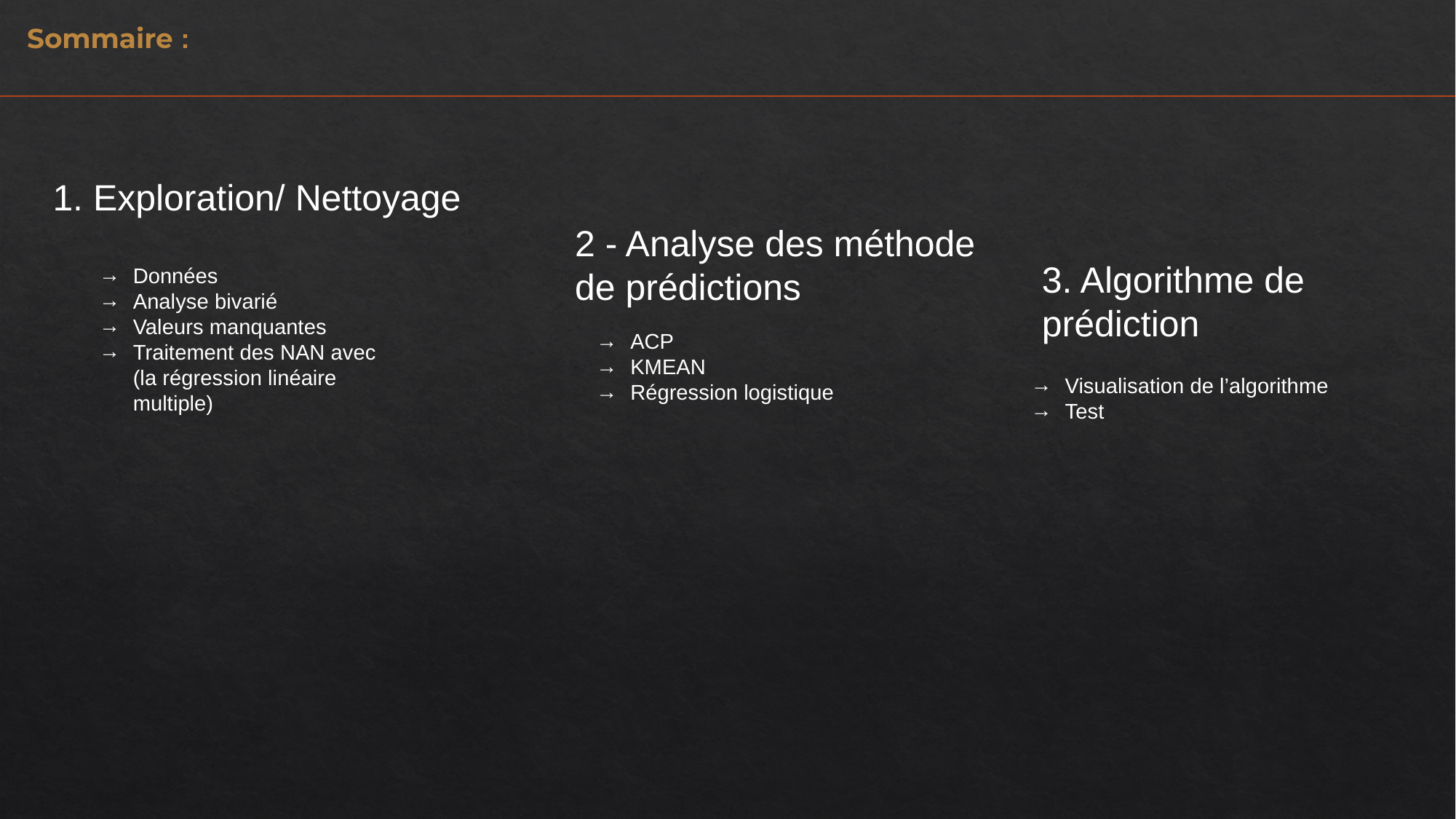

Sommaire :
1. Exploration/ Nettoyage
2 - Analyse des méthode de prédictions
3. Algorithme de prédiction
Données
Analyse bivarié
Valeurs manquantes
Traitement des NAN avec (la régression linéaire multiple)
ACP
KMEAN
Régression logistique
Visualisation de l’algorithme
Test